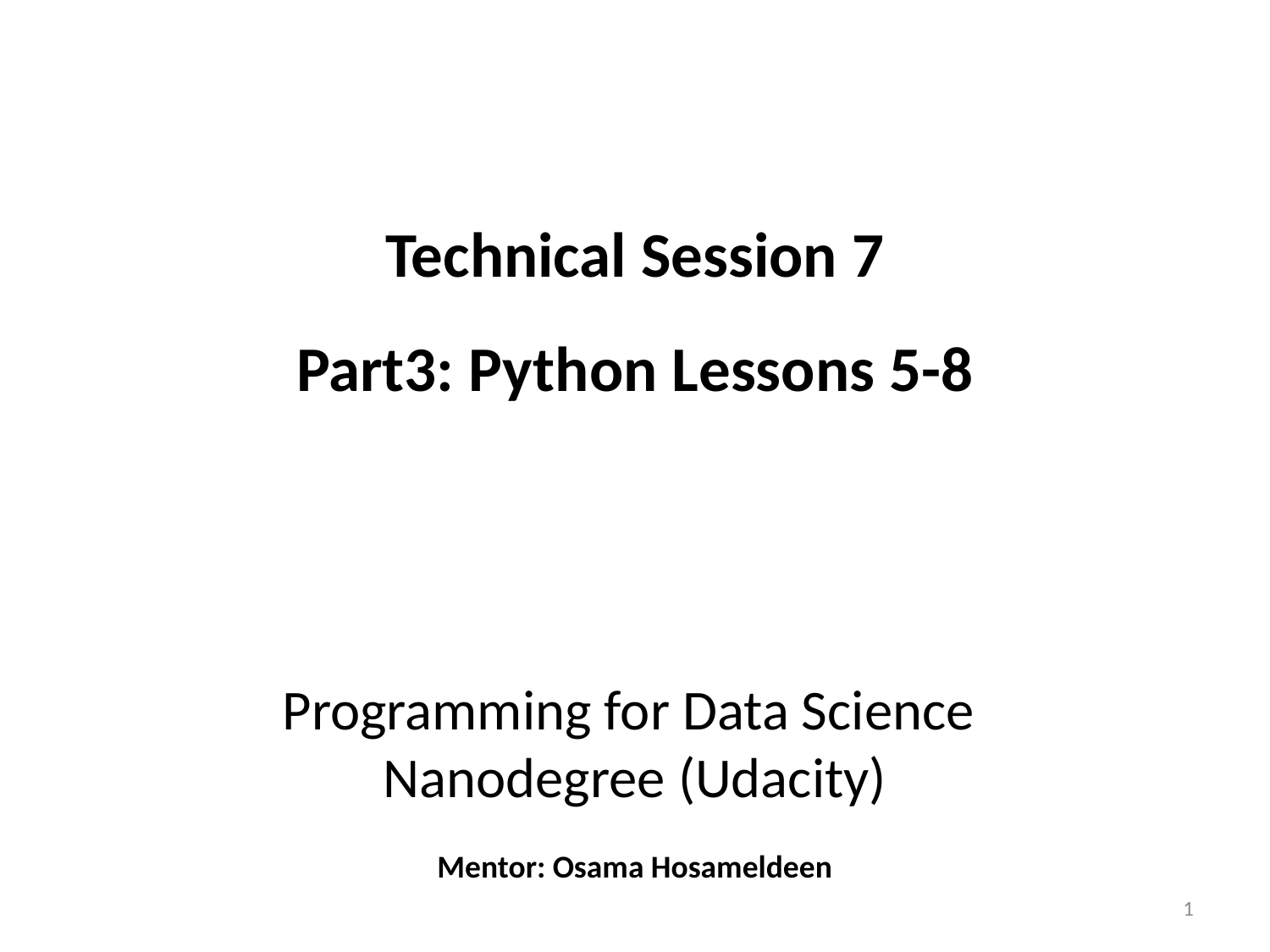

Technical Session 7
Part3: Python Lessons 5-8
Programming for Data Science
Nanodegree (Udacity)

Mentor: Osama Hosameldeen
1